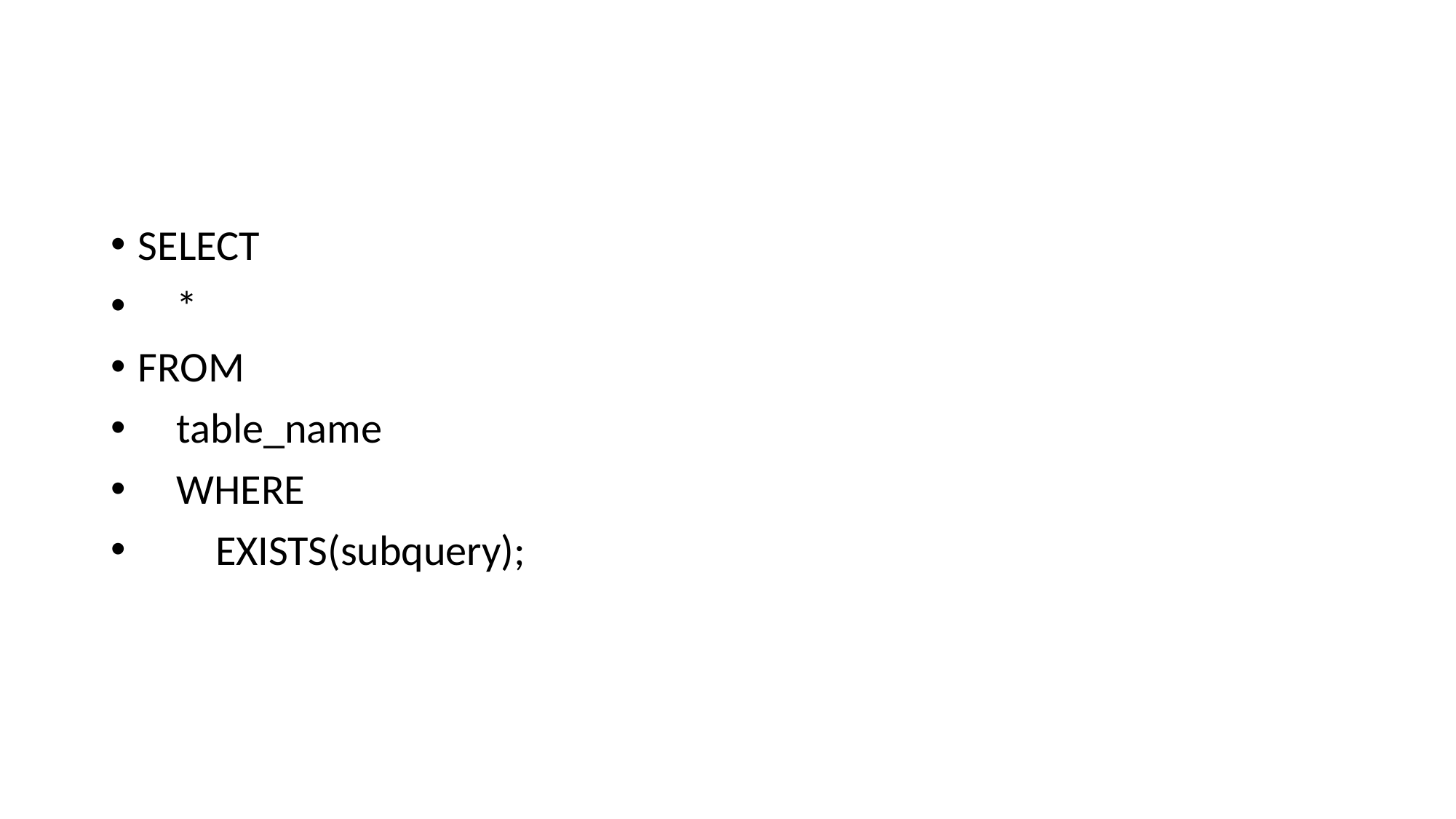

#
SELECT
    *
FROM
    table_name
    WHERE
        EXISTS(subquery);